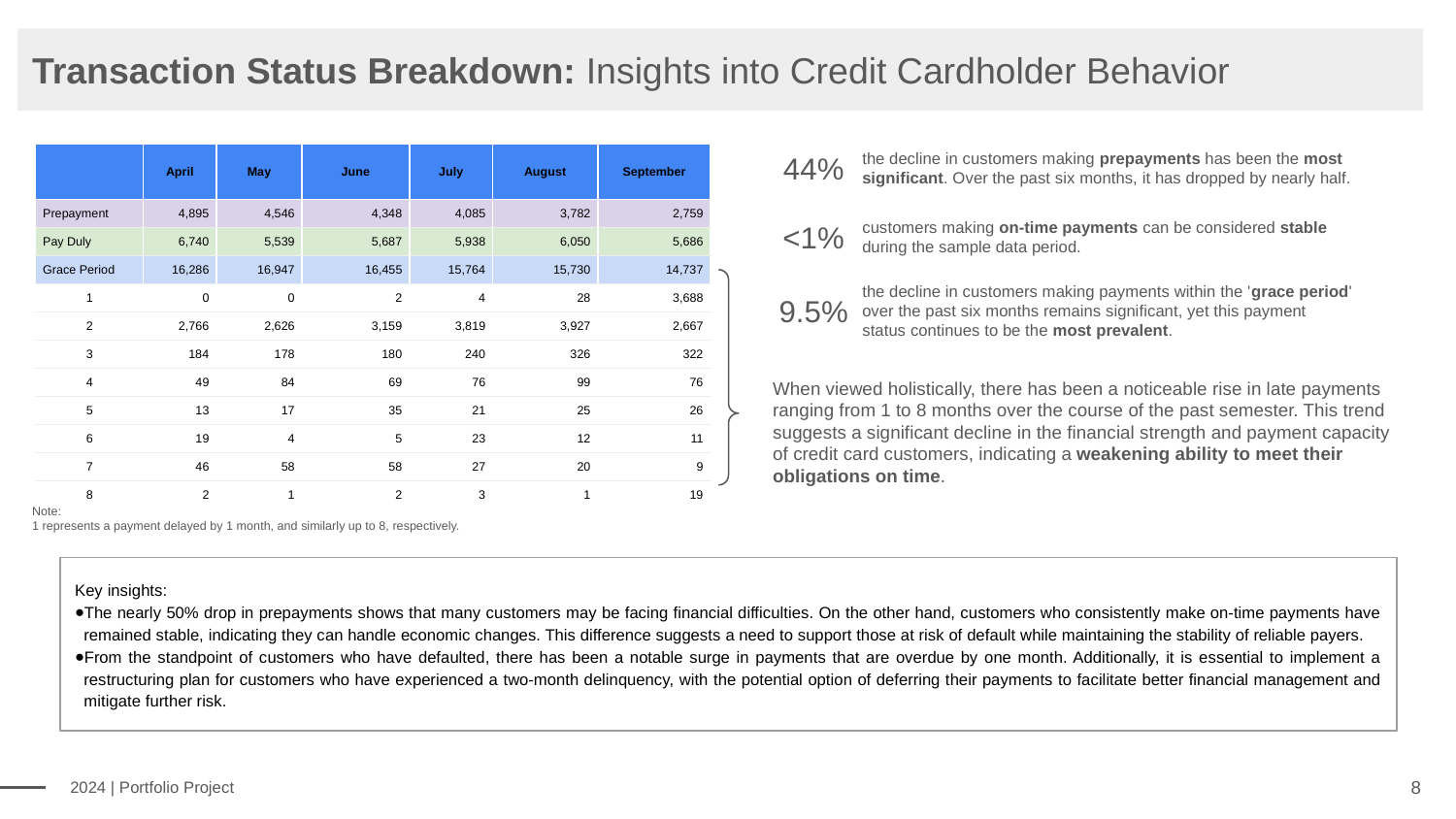

Transaction Status Breakdown: Insights into Credit Cardholder Behavior
the decline in customers making prepayments has been the most significant. Over the past six months, it has dropped by nearly half.
44%
|  | April | May | June | July | August | September |
| --- | --- | --- | --- | --- | --- | --- |
| Prepayment | 4,895 | 4,546 | 4,348 | 4,085 | 3,782 | 2,759 |
| Pay Duly | 6,740 | 5,539 | 5,687 | 5,938 | 6,050 | 5,686 |
| Grace Period | 16,286 | 16,947 | 16,455 | 15,764 | 15,730 | 14,737 |
| 1 | 0 | 0 | 2 | 4 | 28 | 3,688 |
| 2 | 2,766 | 2,626 | 3,159 | 3,819 | 3,927 | 2,667 |
| 3 | 184 | 178 | 180 | 240 | 326 | 322 |
| 4 | 49 | 84 | 69 | 76 | 99 | 76 |
| 5 | 13 | 17 | 35 | 21 | 25 | 26 |
| 6 | 19 | 4 | 5 | 23 | 12 | 11 |
| 7 | 46 | 58 | 58 | 27 | 20 | 9 |
| 8 | 2 | 1 | 2 | 3 | 1 | 19 |
customers making on-time payments can be considered stable during the sample data period.
<1%

the decline in customers making payments within the 'grace period' over the past six months remains significant, yet this payment status continues to be the most prevalent.
9.5%
When viewed holistically, there has been a noticeable rise in late payments ranging from 1 to 8 months over the course of the past semester. This trend suggests a significant decline in the financial strength and payment capacity of credit card customers, indicating a weakening ability to meet their obligations on time.
Note:
1 represents a payment delayed by 1 month, and similarly up to 8, respectively.
Key insights:
The nearly 50% drop in prepayments shows that many customers may be facing financial difficulties. On the other hand, customers who consistently make on-time payments have remained stable, indicating they can handle economic changes. This difference suggests a need to support those at risk of default while maintaining the stability of reliable payers.
From the standpoint of customers who have defaulted, there has been a notable surge in payments that are overdue by one month. Additionally, it is essential to implement a restructuring plan for customers who have experienced a two-month delinquency, with the potential option of deferring their payments to facilitate better financial management and mitigate further risk.
2024 | Portfolio Project
8